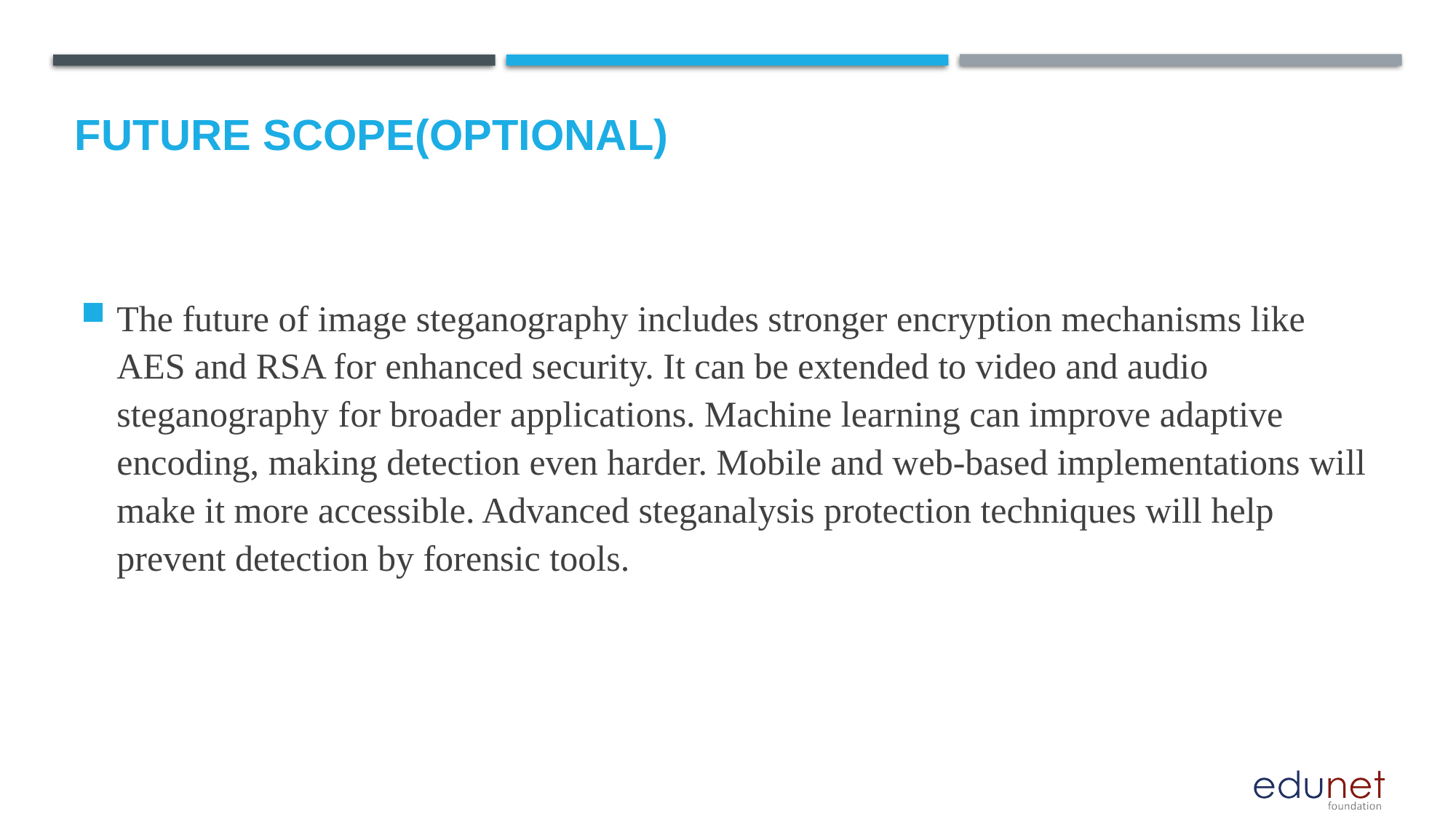

Future scope(optional)
The future of image steganography includes stronger encryption mechanisms like AES and RSA for enhanced security. It can be extended to video and audio steganography for broader applications. Machine learning can improve adaptive encoding, making detection even harder. Mobile and web-based implementations will make it more accessible. Advanced steganalysis protection techniques will help prevent detection by forensic tools.